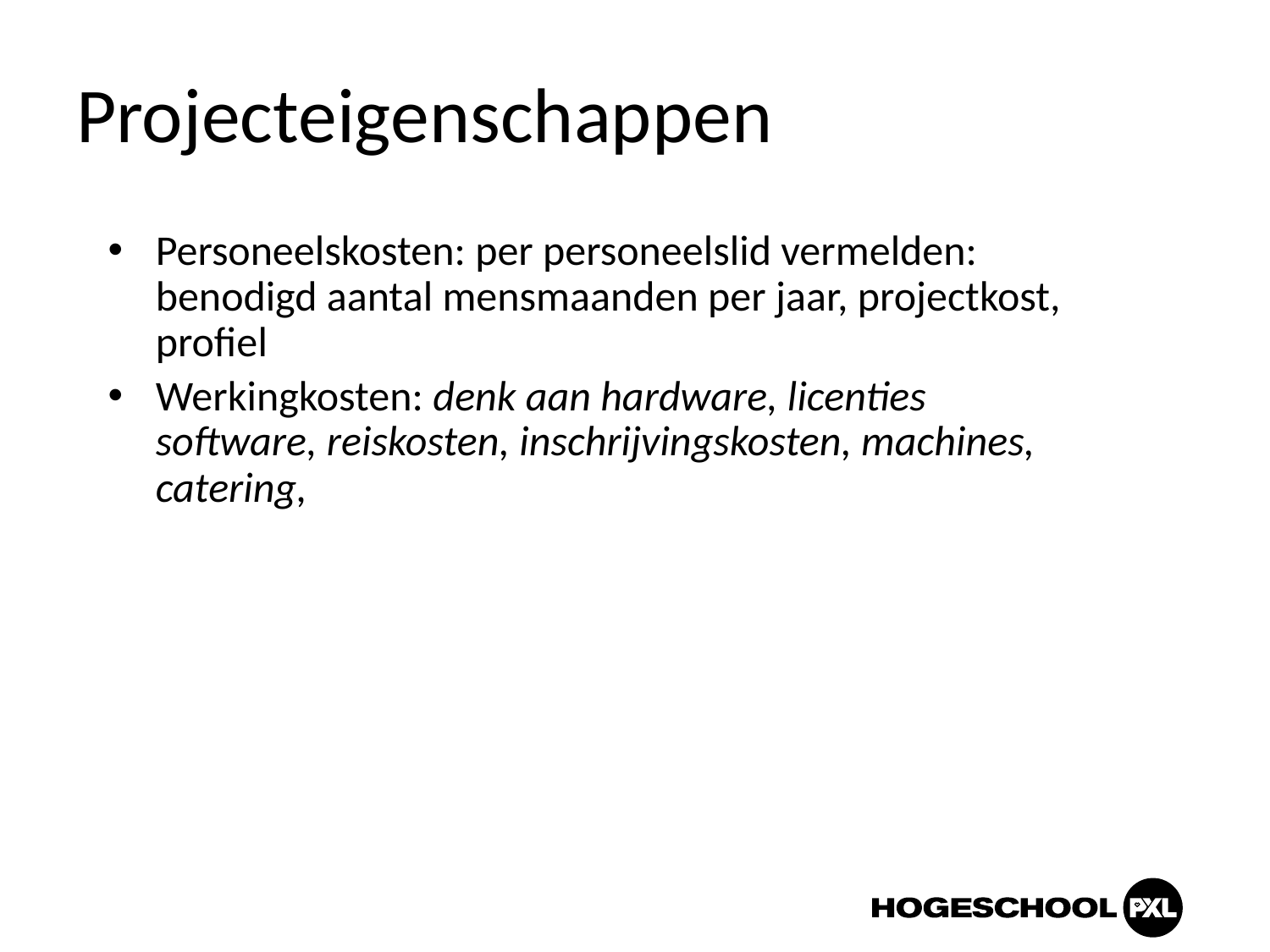

# Projecteigenschappen
Personeelskosten: per personeelslid vermelden: benodigd aantal mensmaanden per jaar, projectkost, profiel
Werkingkosten: denk aan hardware, licenties software, reiskosten, inschrijvingskosten, machines, catering,